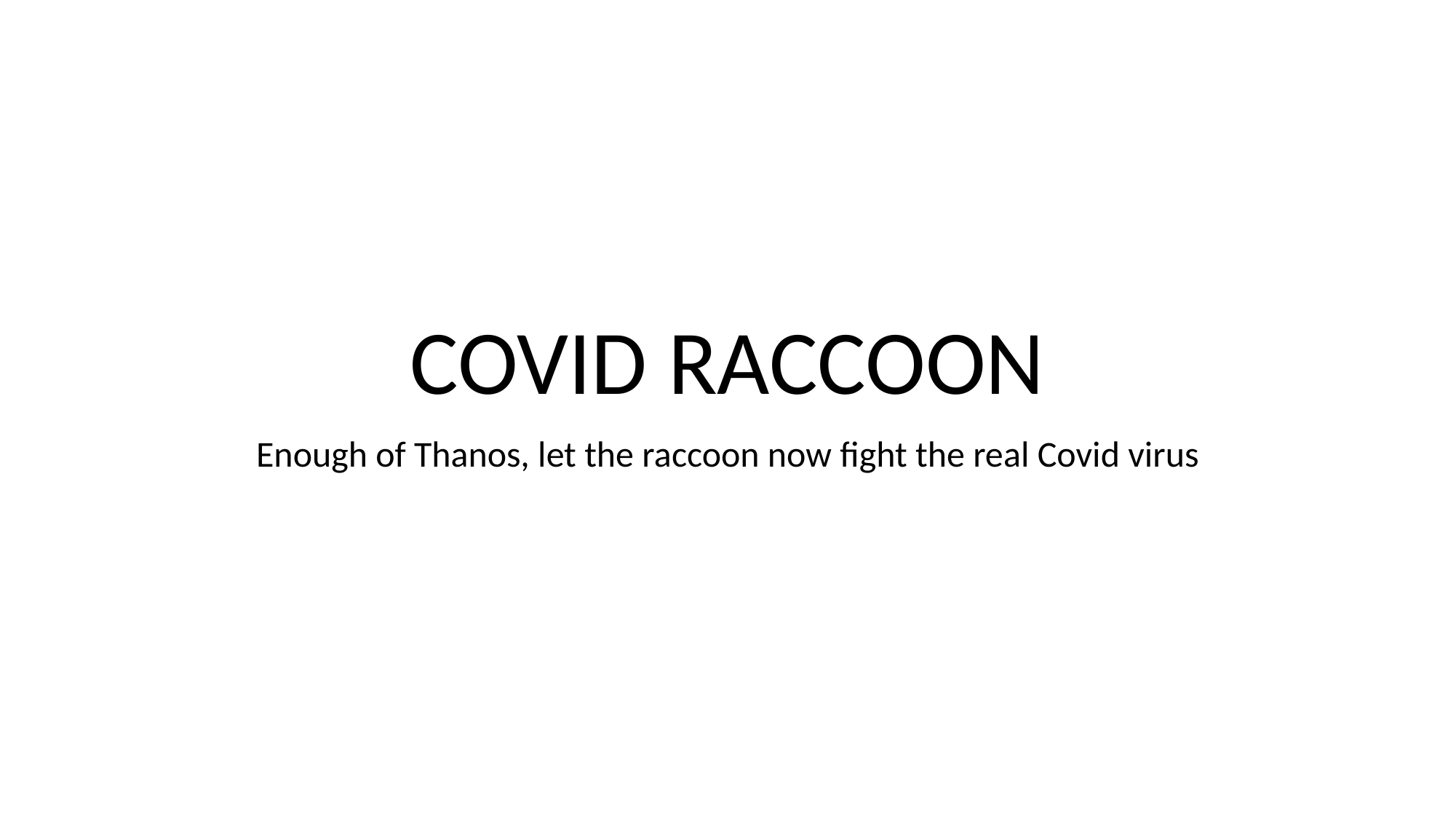

# COVID RACCOON
Enough of Thanos, let the raccoon now fight the real Covid virus